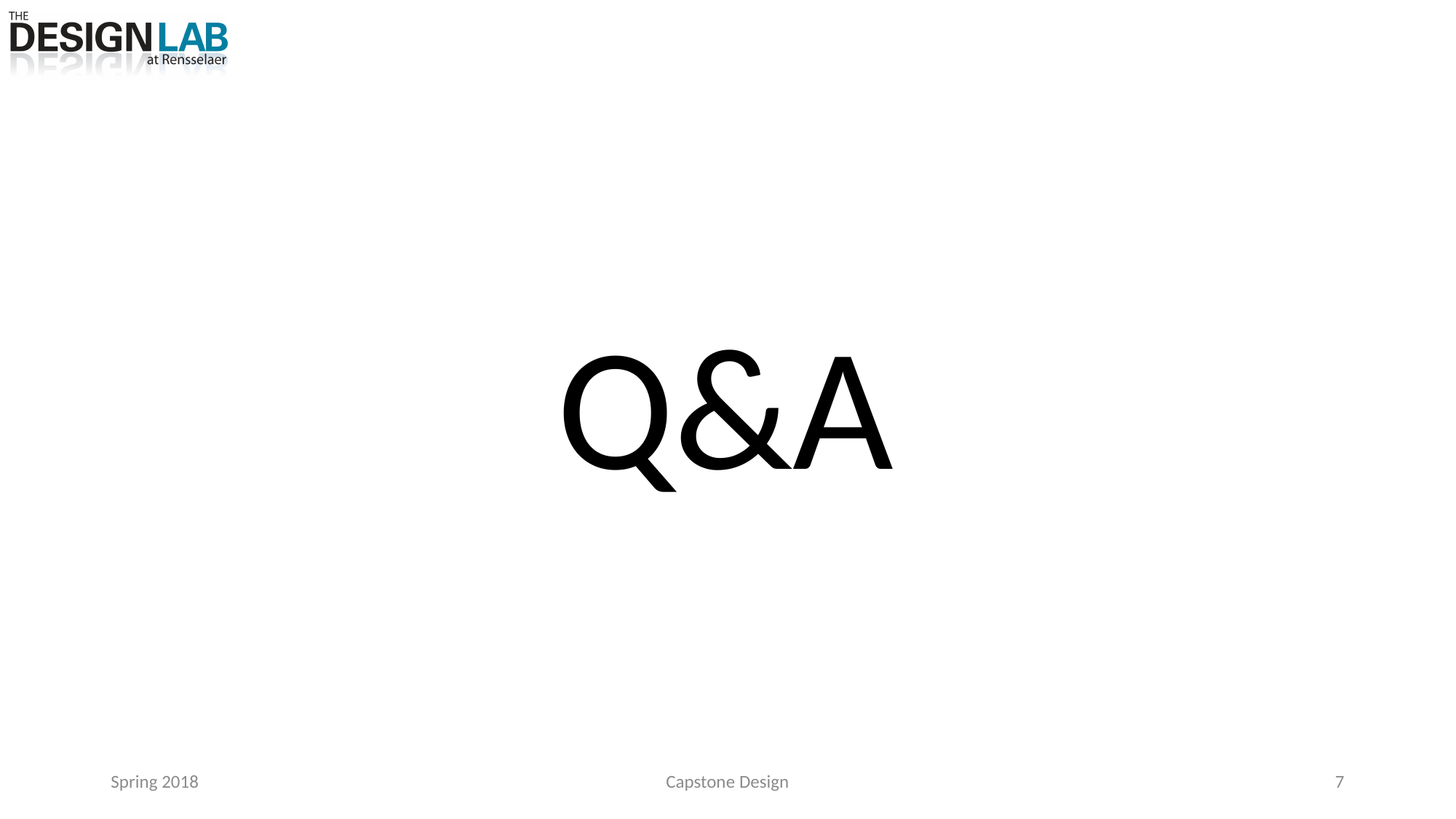

# Q&A
Spring 2018
Capstone Design
7